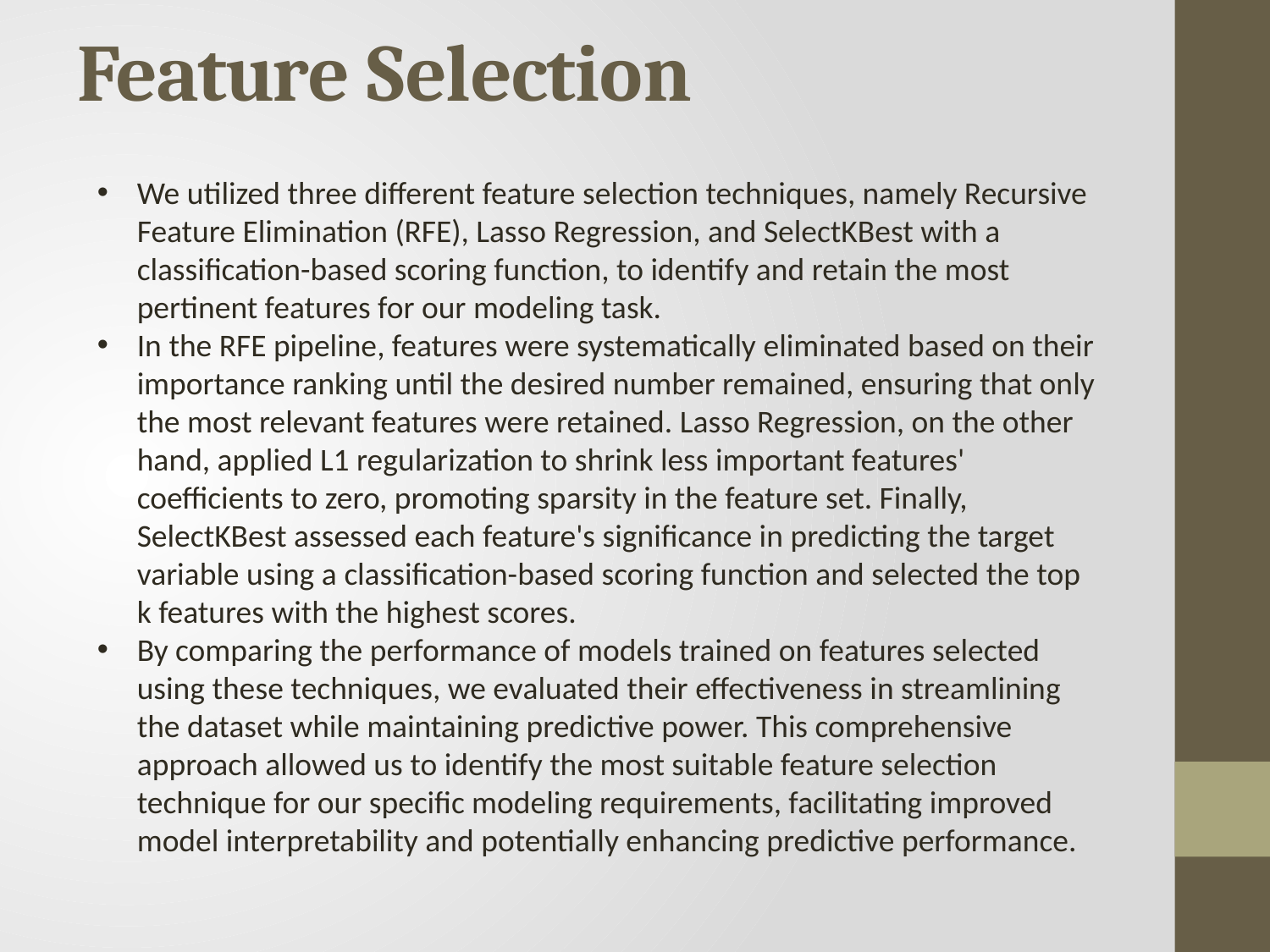

# Feature Selection
We utilized three different feature selection techniques, namely Recursive Feature Elimination (RFE), Lasso Regression, and SelectKBest with a classification-based scoring function, to identify and retain the most pertinent features for our modeling task.
In the RFE pipeline, features were systematically eliminated based on their importance ranking until the desired number remained, ensuring that only the most relevant features were retained. Lasso Regression, on the other hand, applied L1 regularization to shrink less important features' coefficients to zero, promoting sparsity in the feature set. Finally, SelectKBest assessed each feature's significance in predicting the target variable using a classification-based scoring function and selected the top k features with the highest scores.
By comparing the performance of models trained on features selected using these techniques, we evaluated their effectiveness in streamlining the dataset while maintaining predictive power. This comprehensive approach allowed us to identify the most suitable feature selection technique for our specific modeling requirements, facilitating improved model interpretability and potentially enhancing predictive performance.